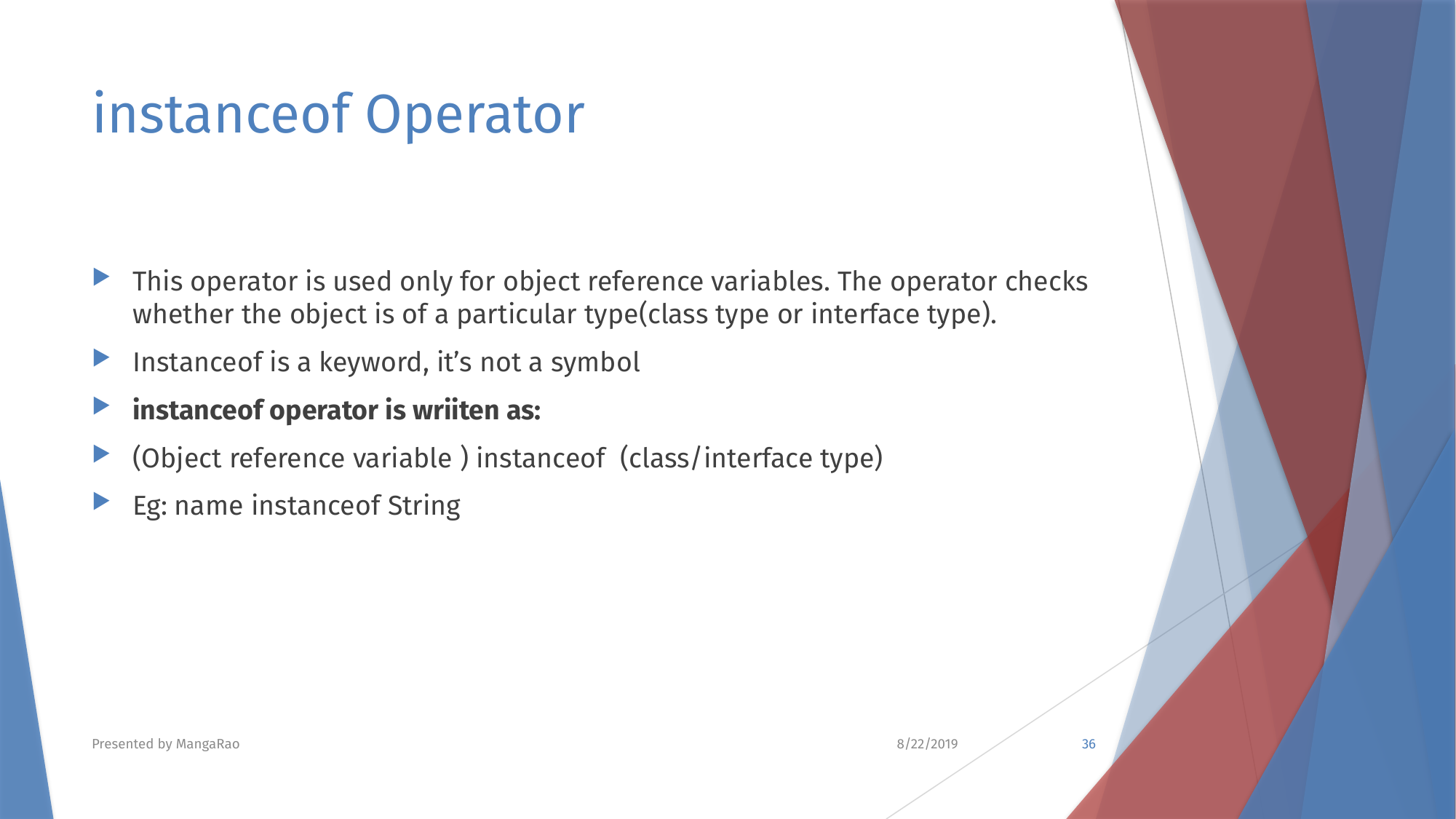

# instanceof Operator
This operator is used only for object reference variables. The operator checks whether the object is of a particular type(class type or interface type).
Instanceof is a keyword, it’s not a symbol
instanceof operator is wriiten as:
(Object reference variable ) instanceof  (class/interface type)
Eg: name instanceof String

Presented by MangaRao
8/22/2019
36